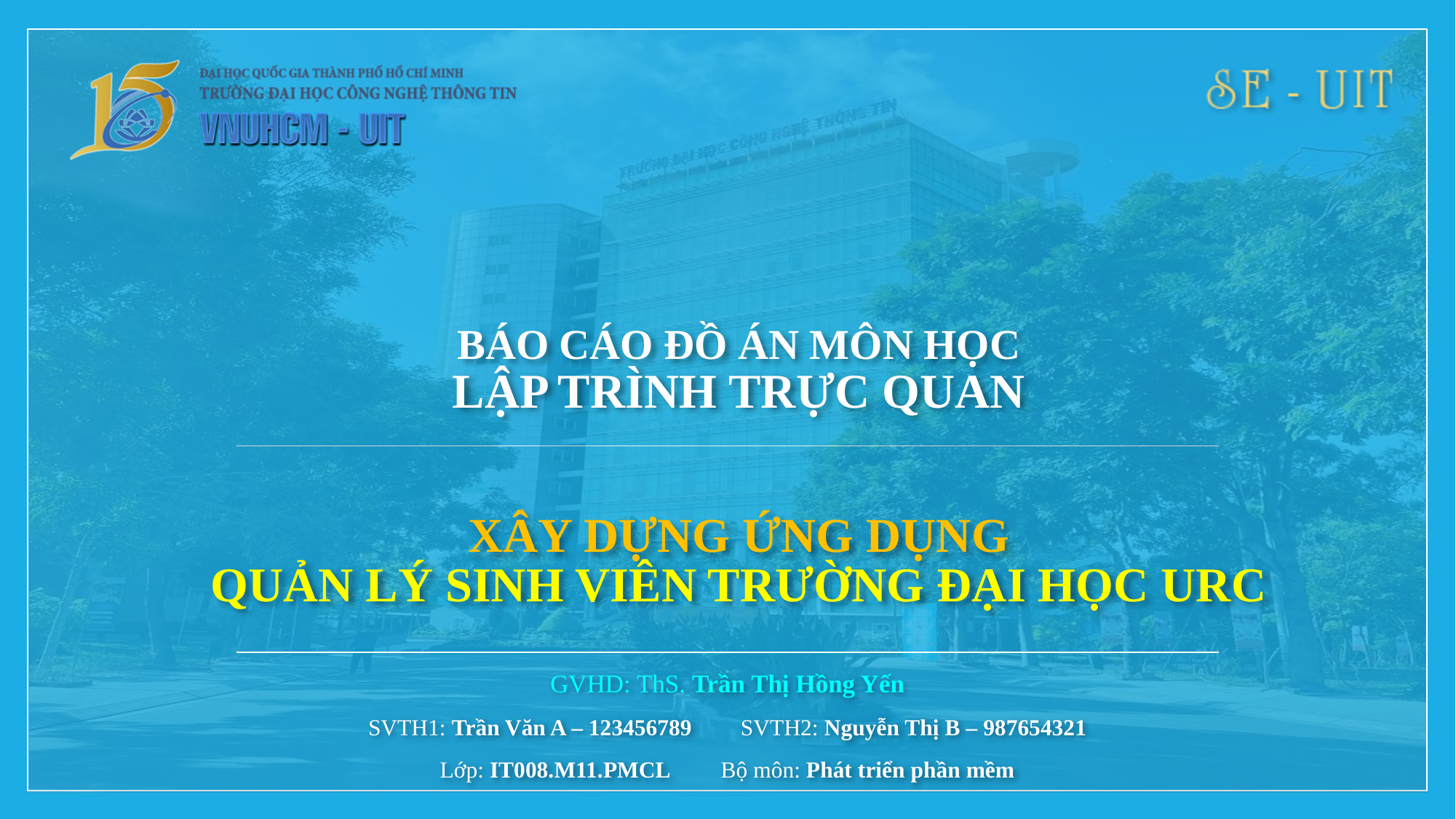

BÁO CÁO ĐỒ ÁN MÔN HỌC
LẬP TRÌNH TRỰC QUAN
# XÂY DỰNG ỨNG DỤNG QUẢN LÝ SINH VIÊN TRƯỜNG ĐẠI HỌC URC
GVHD: ThS. Trần Thị Hồng Yến
SVTH1: Trần Văn A – 123456789		 SVTH2: Nguyễn Thị B – 987654321
Lớp: IT008.M11.PMCL	 Bộ môn: Phát triển phần mềm